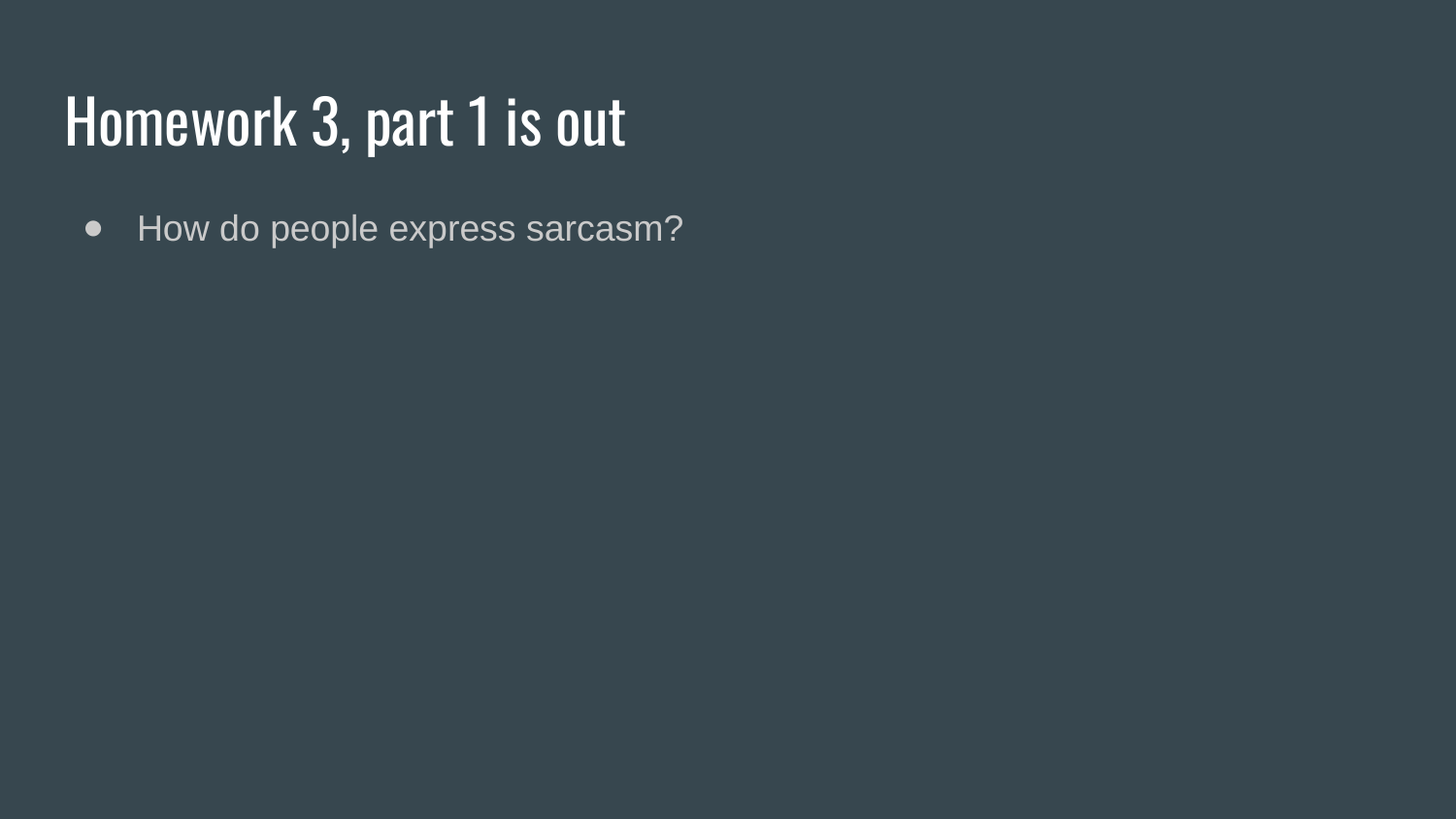

# Homework 3, part 1 is out
How do people express sarcasm?